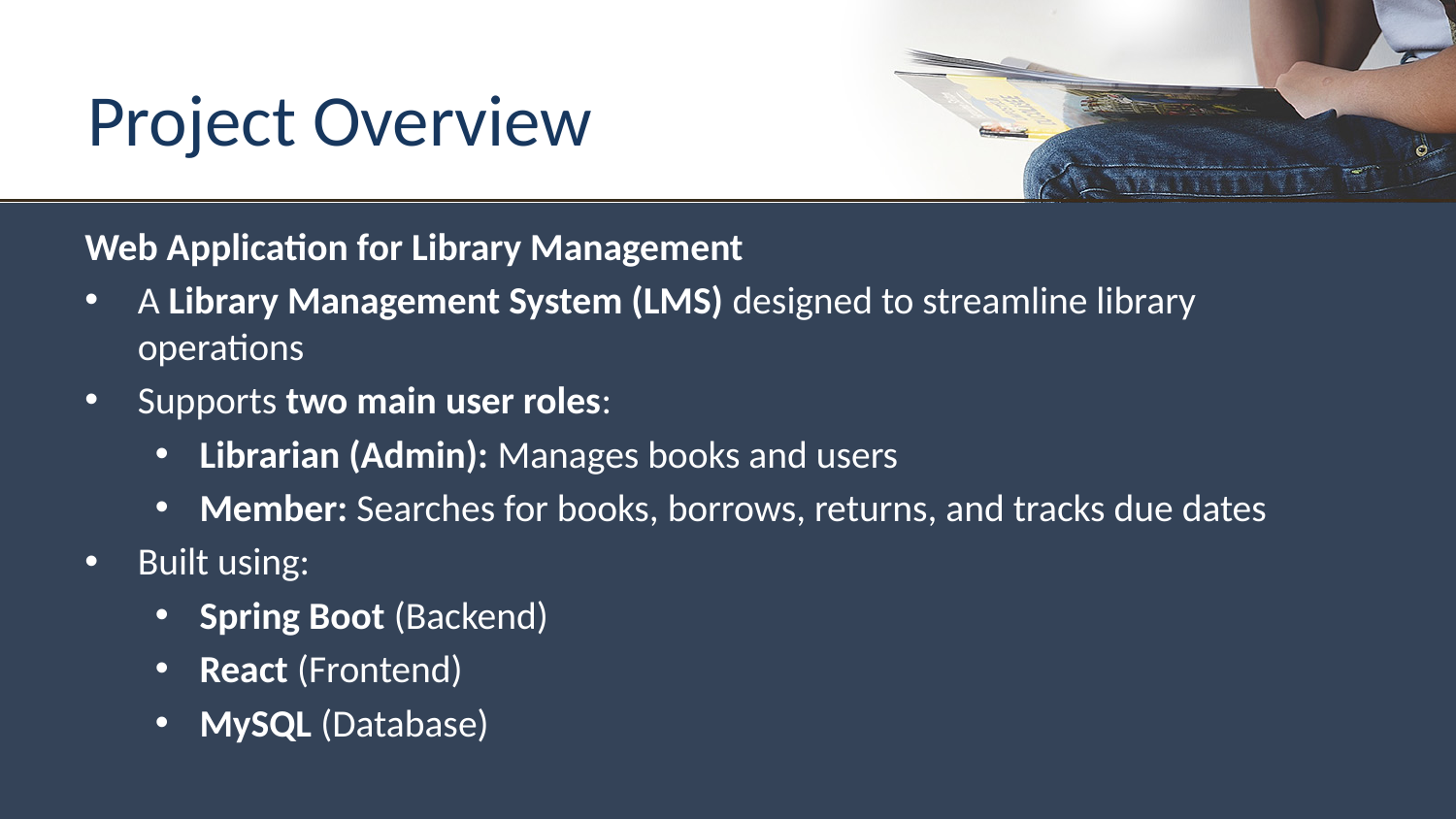

# Project Overview
Web Application for Library Management
A Library Management System (LMS) designed to streamline library operations
Supports two main user roles:
Librarian (Admin): Manages books and users
Member: Searches for books, borrows, returns, and tracks due dates
Built using:
Spring Boot (Backend)
React (Frontend)
MySQL (Database)